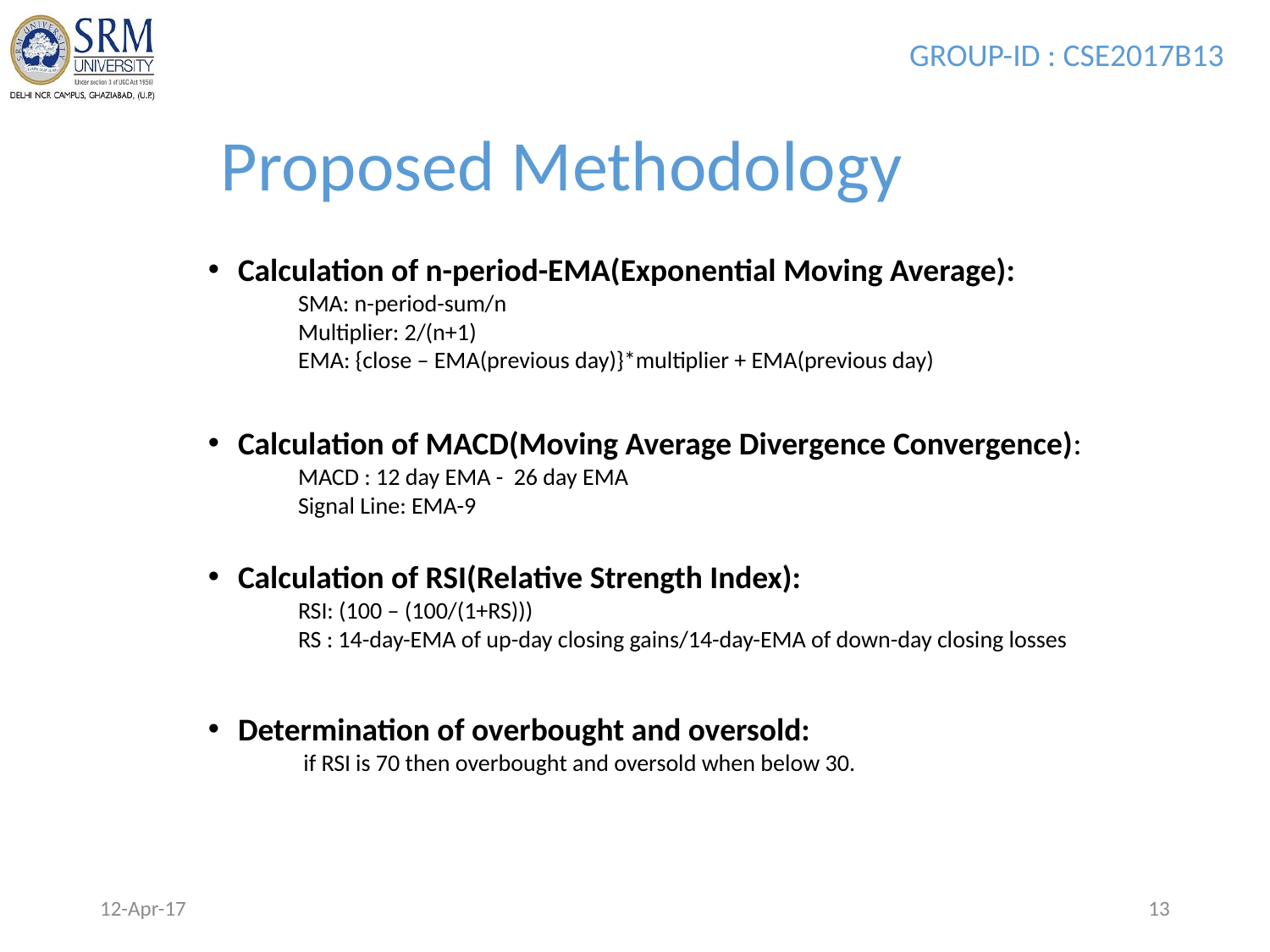

Proposed Methodology
Calculation of n-period-EMA(Exponential Moving Average):
                 SMA: n-period-sum/n
                 Multiplier: 2/(n+1)
                 EMA: {close – EMA(previous day)}*multiplier + EMA(previous day)

Calculation of MACD(Moving Average Divergence Convergence):
                 MACD : 12 day EMA -  26 day EMA
                 Signal Line: EMA-9

Calculation of RSI(Relative Strength Index):
                 RSI: (100 – (100/(1+RS)))
                 RS : 14-day-EMA of up-day closing gains/14-day-EMA of down-day closing losses

Determination of overbought and oversold:
                  if RSI is 70 then overbought and oversold when below 30.

12-Apr-17
13